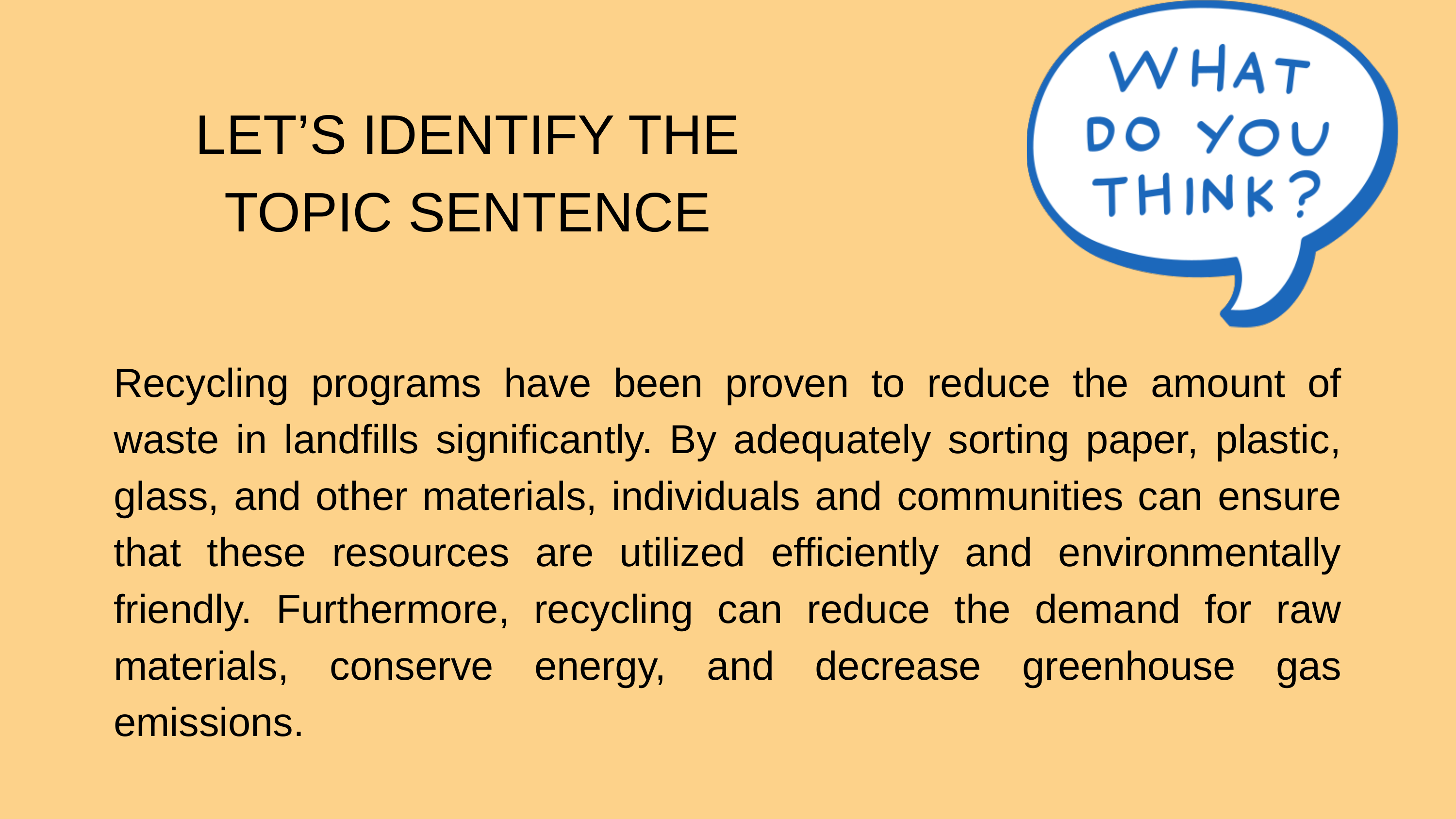

LET’S IDENTIFY THE TOPIC SENTENCE
Recycling programs have been proven to reduce the amount of waste in landfills significantly. By adequately sorting paper, plastic, glass, and other materials, individuals and communities can ensure that these resources are utilized efficiently and environmentally friendly. Furthermore, recycling can reduce the demand for raw materials, conserve energy, and decrease greenhouse gas emissions.